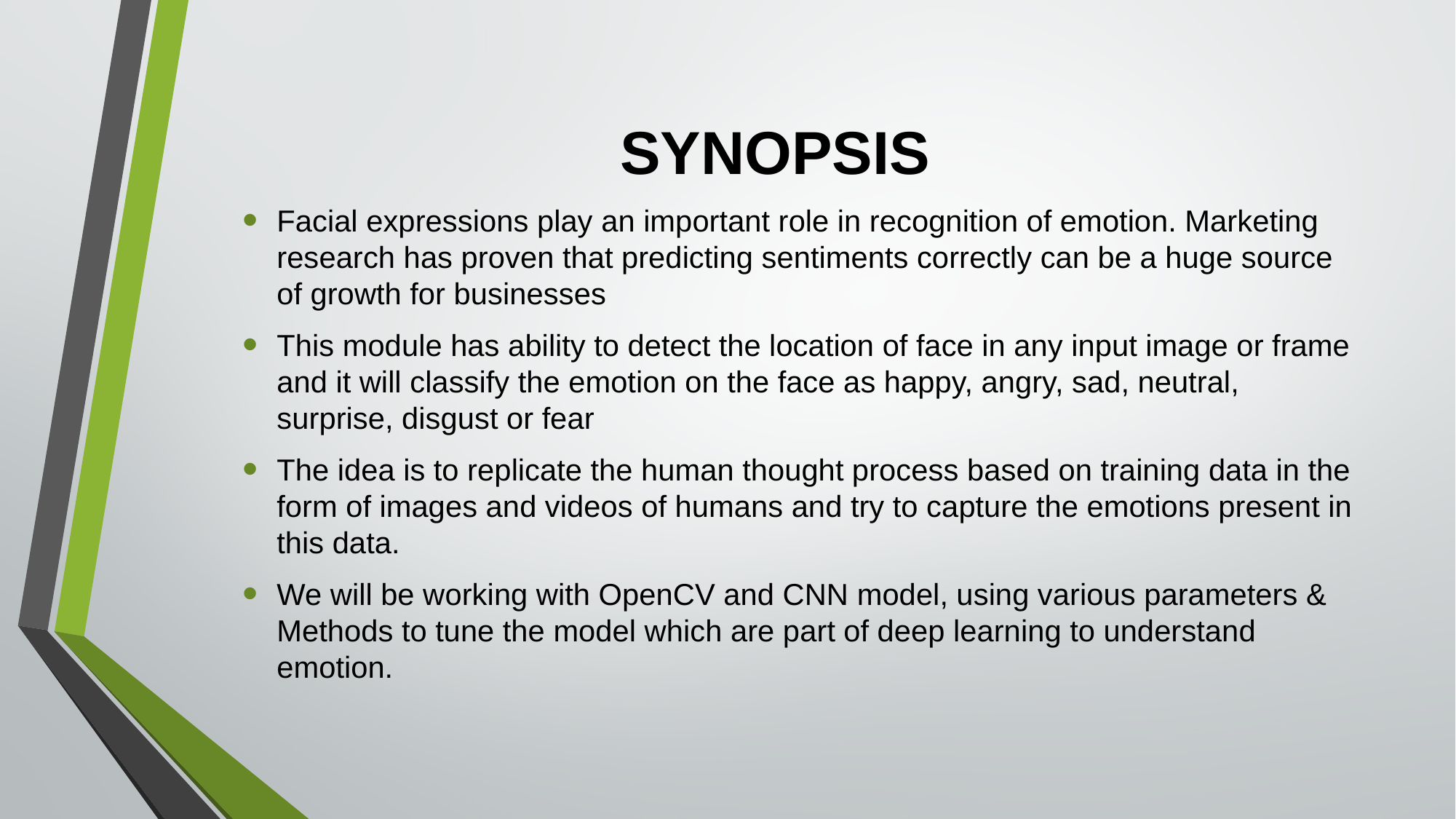

# SYNOPSIS
Facial expressions play an important role in recognition of emotion. Marketing research has proven that predicting sentiments correctly can be a huge source of growth for businesses
This module has ability to detect the location of face in any input image or frame and it will classify the emotion on the face as happy, angry, sad, neutral, surprise, disgust or fear
The idea is to replicate the human thought process based on training data in the form of images and videos of humans and try to capture the emotions present in this data.
We will be working with OpenCV and CNN model, using various parameters & Methods to tune the model which are part of deep learning to understand emotion.